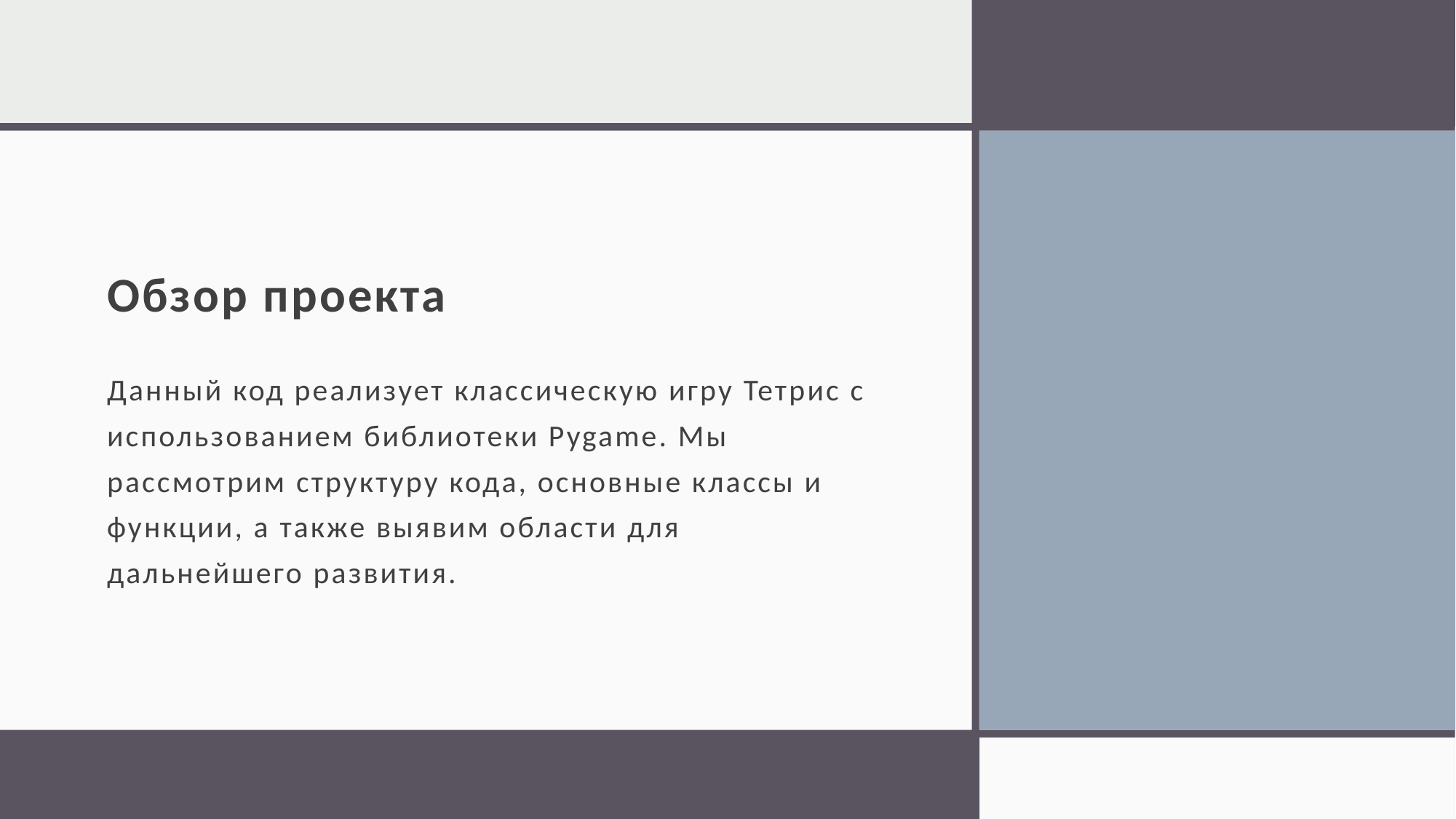

# Обзор проекта
Данный код реализует классическую игру Тетрис с использованием библиотеки Pygame. Мы рассмотрим структуру кода, основные классы и функции, а также выявим области для дальнейшего развития.